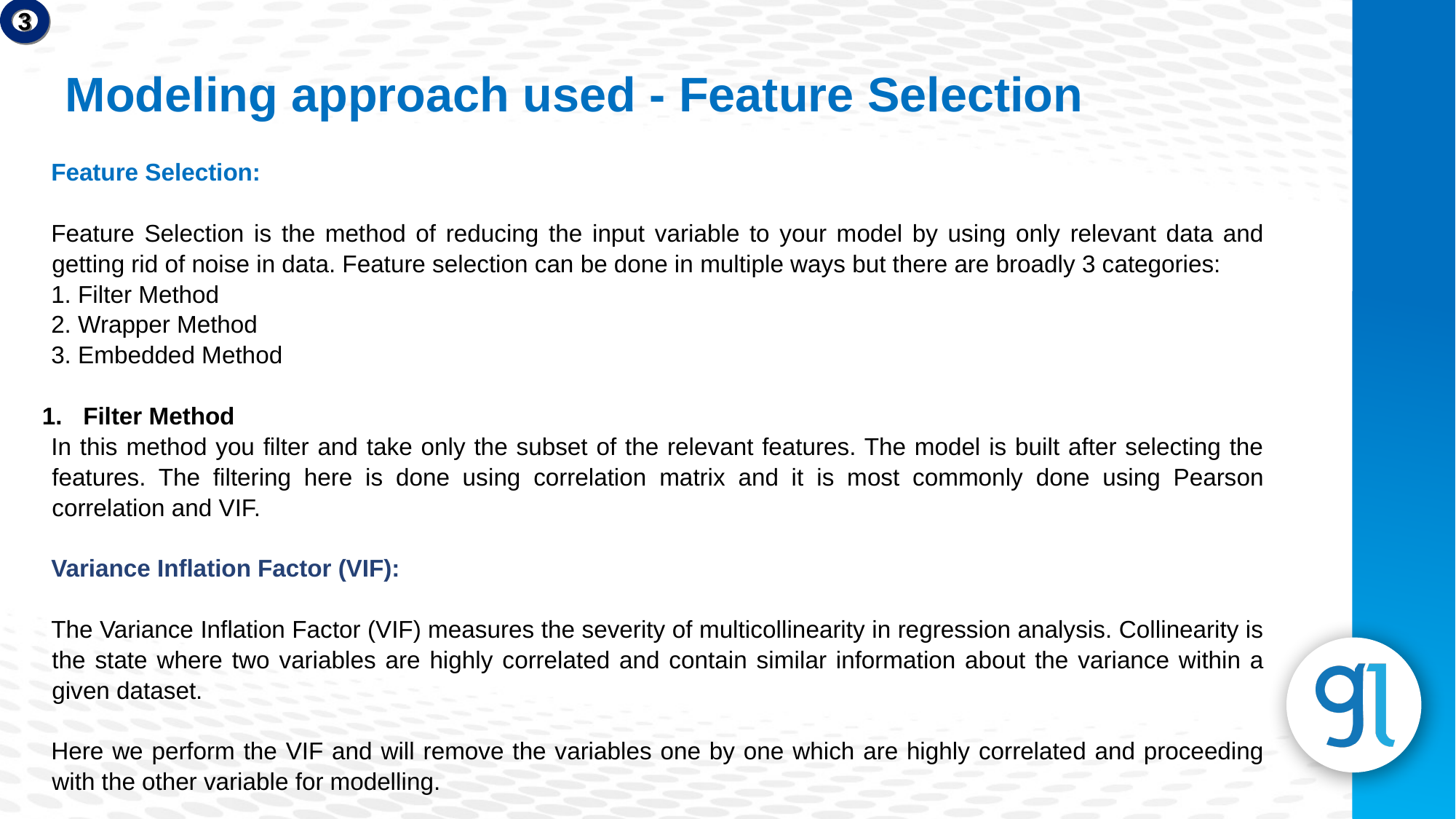

3
Modeling approach used - Feature Selection
Feature Selection:

Feature Selection is the method of reducing the input variable to your model by using only relevant data and getting rid of noise in data. Feature selection can be done in multiple ways but there are broadly 3 categories:
1. Filter Method
2. Wrapper Method
3. Embedded Method

Filter Method
In this method you filter and take only the subset of the relevant features. The model is built after selecting the features. The filtering here is done using correlation matrix and it is most commonly done using Pearson correlation and VIF.

Variance Inflation Factor (VIF):

The Variance Inflation Factor (VIF) measures the severity of multicollinearity in regression analysis. Collinearity is the state where two variables are highly correlated and contain similar information about the variance within a given dataset.

Here we perform the VIF and will remove the variables one by one which are highly correlated and proceeding with the other variable for modelling.